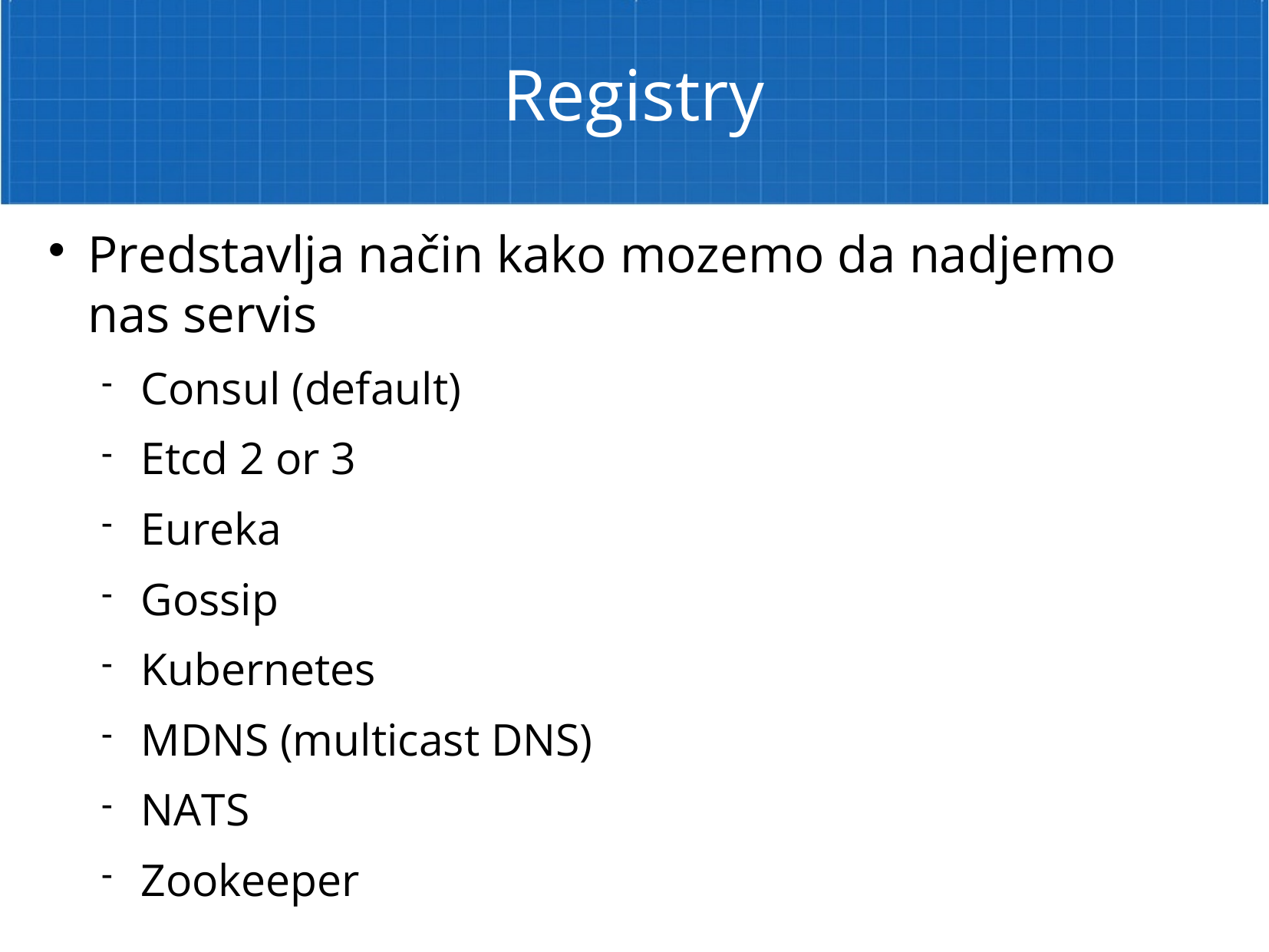

Registry
Predstavlja način kako mozemo da nadjemo nas servis
Consul (default)
Etcd 2 or 3
Eureka
Gossip
Kubernetes
MDNS (multicast DNS)
NATS
Zookeeper